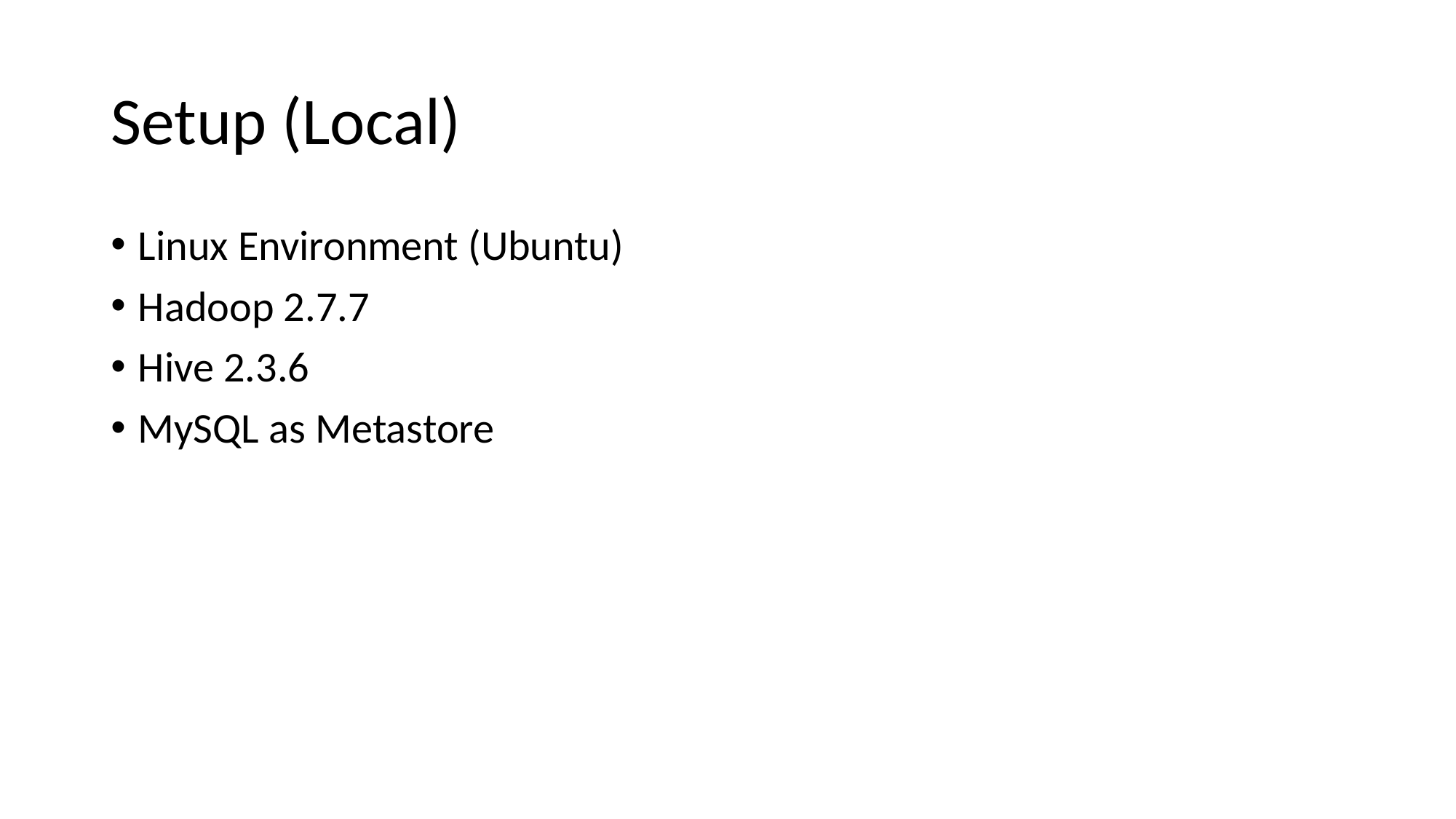

# Setup (Local)
Linux Environment (Ubuntu)
Hadoop 2.7.7
Hive 2.3.6
MySQL as Metastore